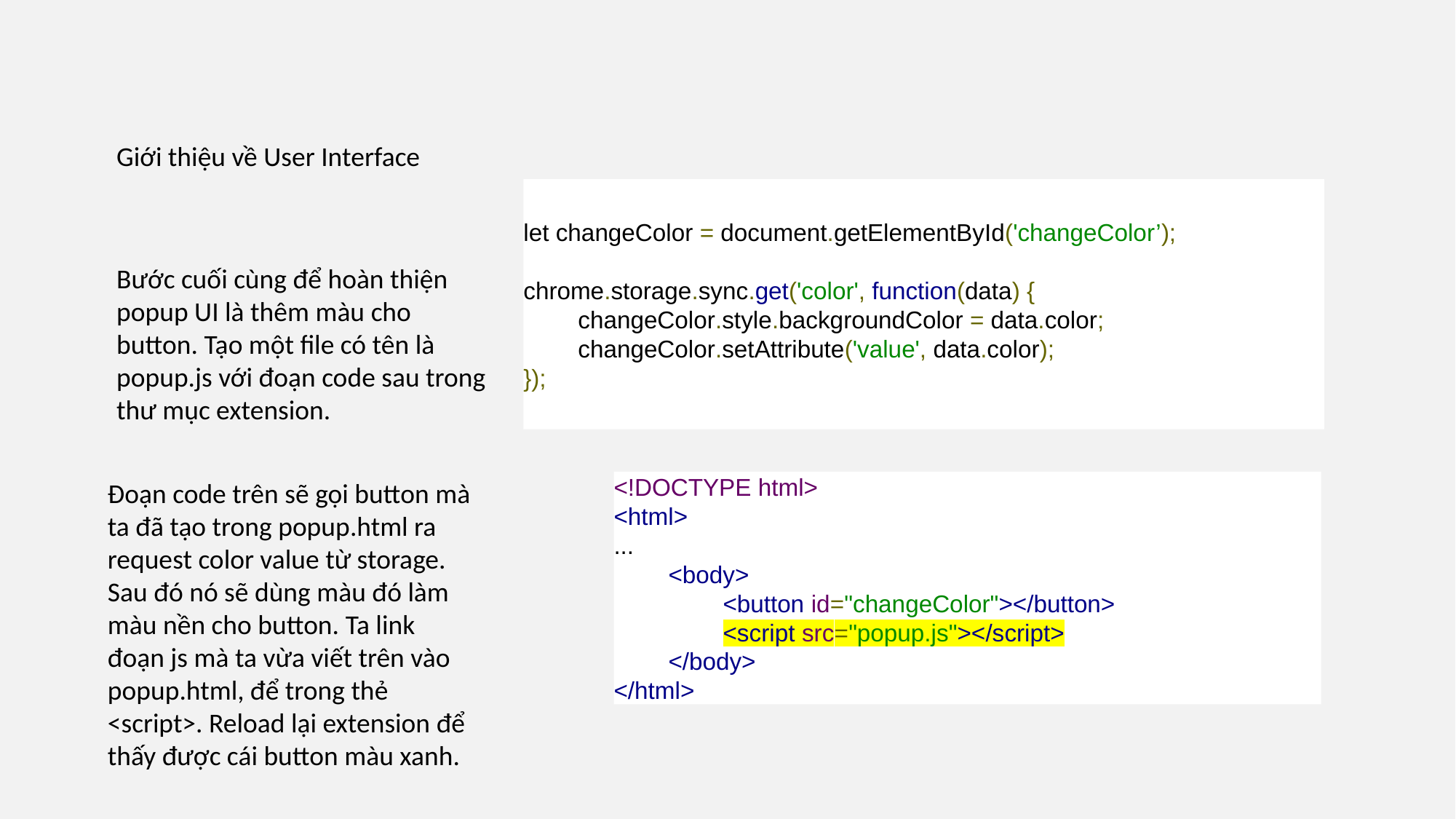

Giới thiệu về User Interface
let changeColor = document.getElementById('changeColor’);

chrome.storage.sync.get('color', function(data) {
changeColor.style.backgroundColor = data.color;
changeColor.setAttribute('value', data.color);
});
Bước cuối cùng để hoàn thiện popup UI là thêm màu cho button. Tạo một file có tên là popup.js với đoạn code sau trong thư mục extension.
Đoạn code trên sẽ gọi button mà ta đã tạo trong popup.html ra request color value từ storage. Sau đó nó sẽ dùng màu đó làm màu nền cho button. Ta link đoạn js mà ta vừa viết trên vào popup.html, để trong thẻ <script>. Reload lại extension để thấy được cái button màu xanh.
<!DOCTYPE html>
<html>
...
<body>
<button id="changeColor"></button>
<script src="popup.js"></script>
</body>
</html>